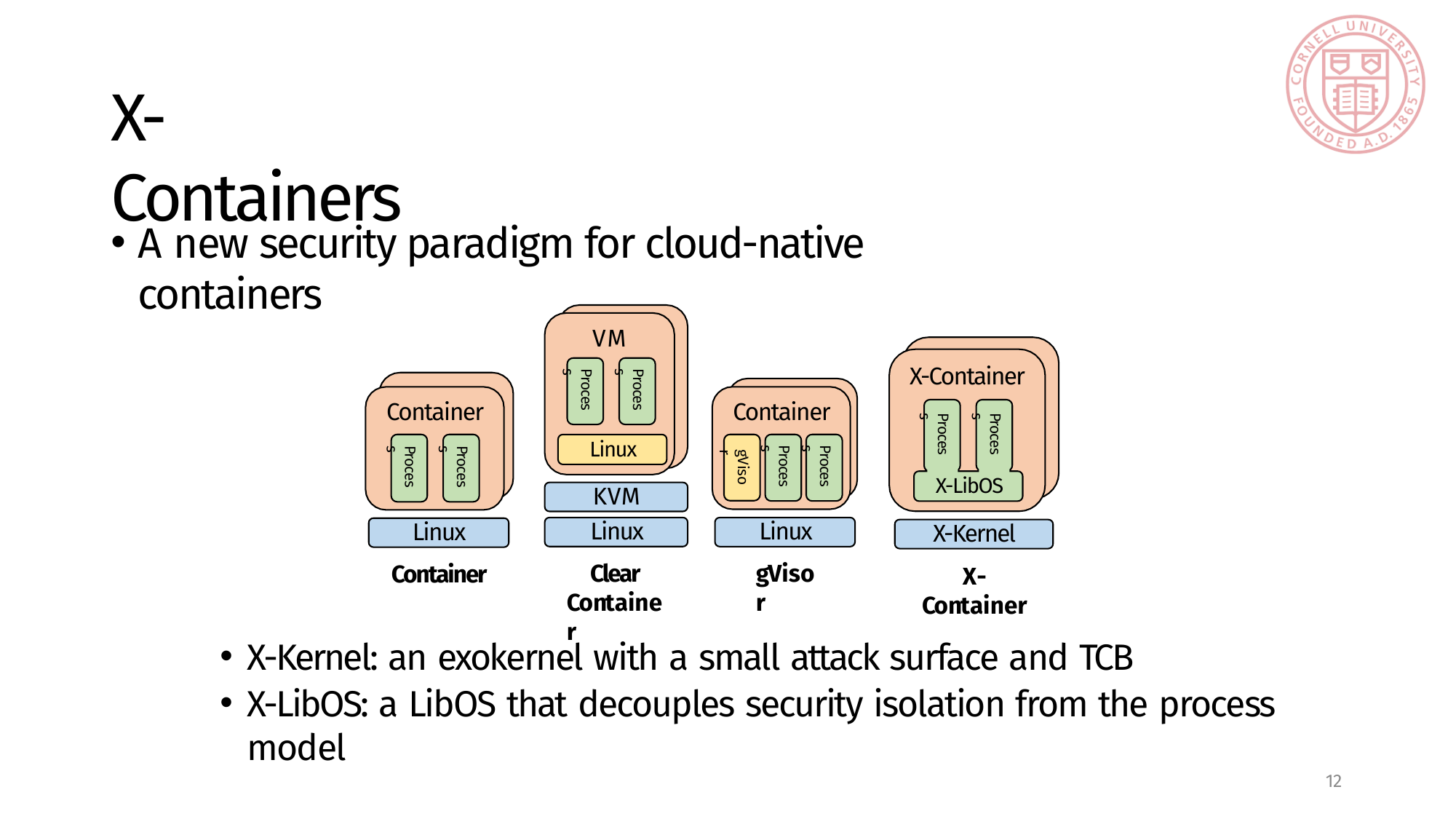

# X-Containers
A new security paradigm for cloud-native containers

VM

X-Container
Process
Process

Container
Container

Process
Process

Linux
KVM
Linux
Clear  Container
Process
Process
Process
Process
gVisor

X-LibOS
X-Kernel
X-Container

Linux
Container
Linux
gVisor

X-Kernel: an exokernel with a small attack surface and TCB
X-LibOS: a LibOS that decouples security isolation from the process model
12